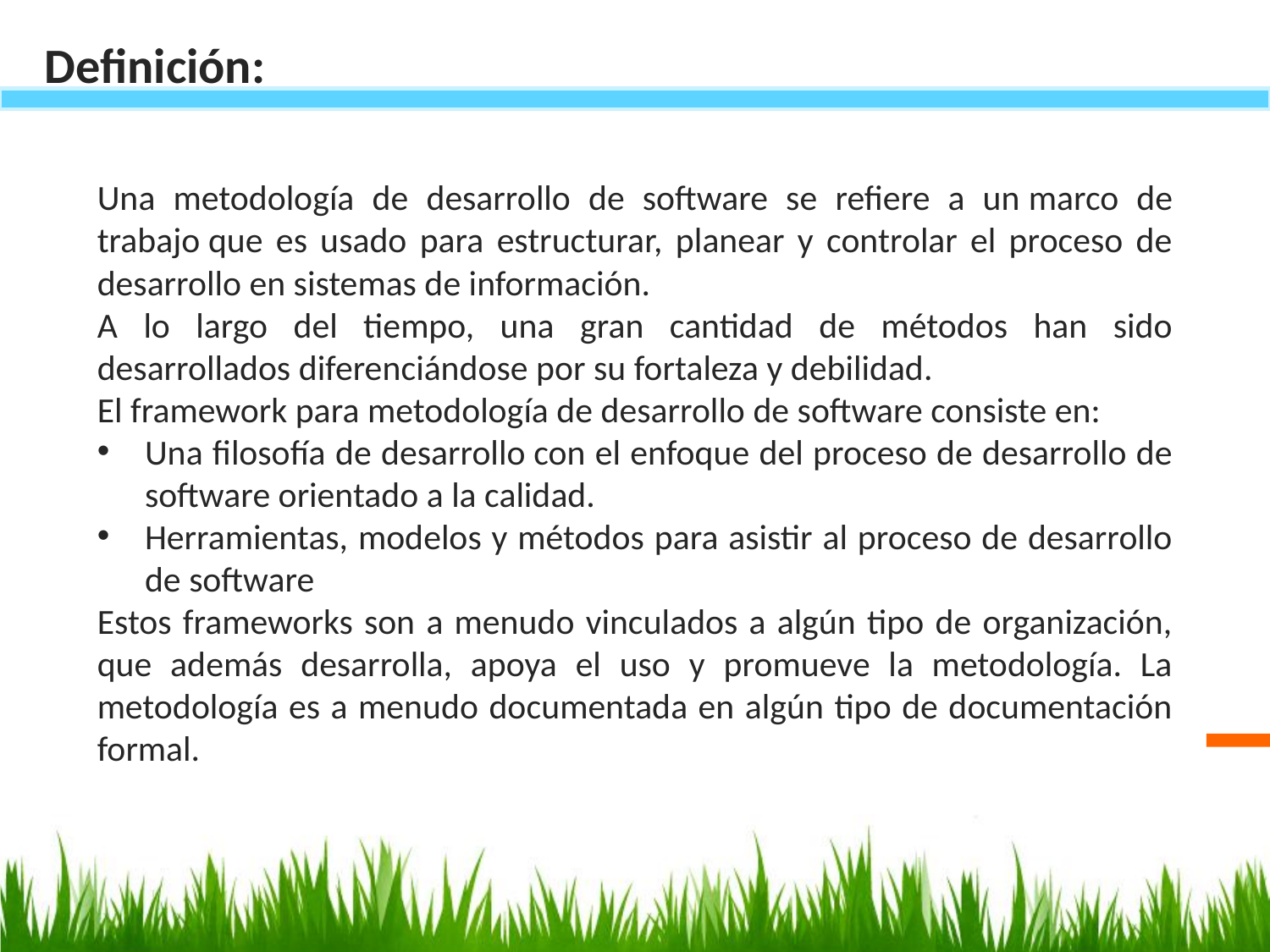

Definición:

Una metodología de desarrollo de software se refiere a un marco de trabajo que es usado para estructurar, planear y controlar el proceso de desarrollo en sistemas de información.
A lo largo del tiempo, una gran cantidad de métodos han sido desarrollados diferenciándose por su fortaleza y debilidad.
El framework para metodología de desarrollo de software consiste en:
Una filosofía de desarrollo con el enfoque del proceso de desarrollo de software orientado a la calidad.
Herramientas, modelos y métodos para asistir al proceso de desarrollo de software
Estos frameworks son a menudo vinculados a algún tipo de organización, que además desarrolla, apoya el uso y promueve la metodología. La metodología es a menudo documentada en algún tipo de documentación formal.